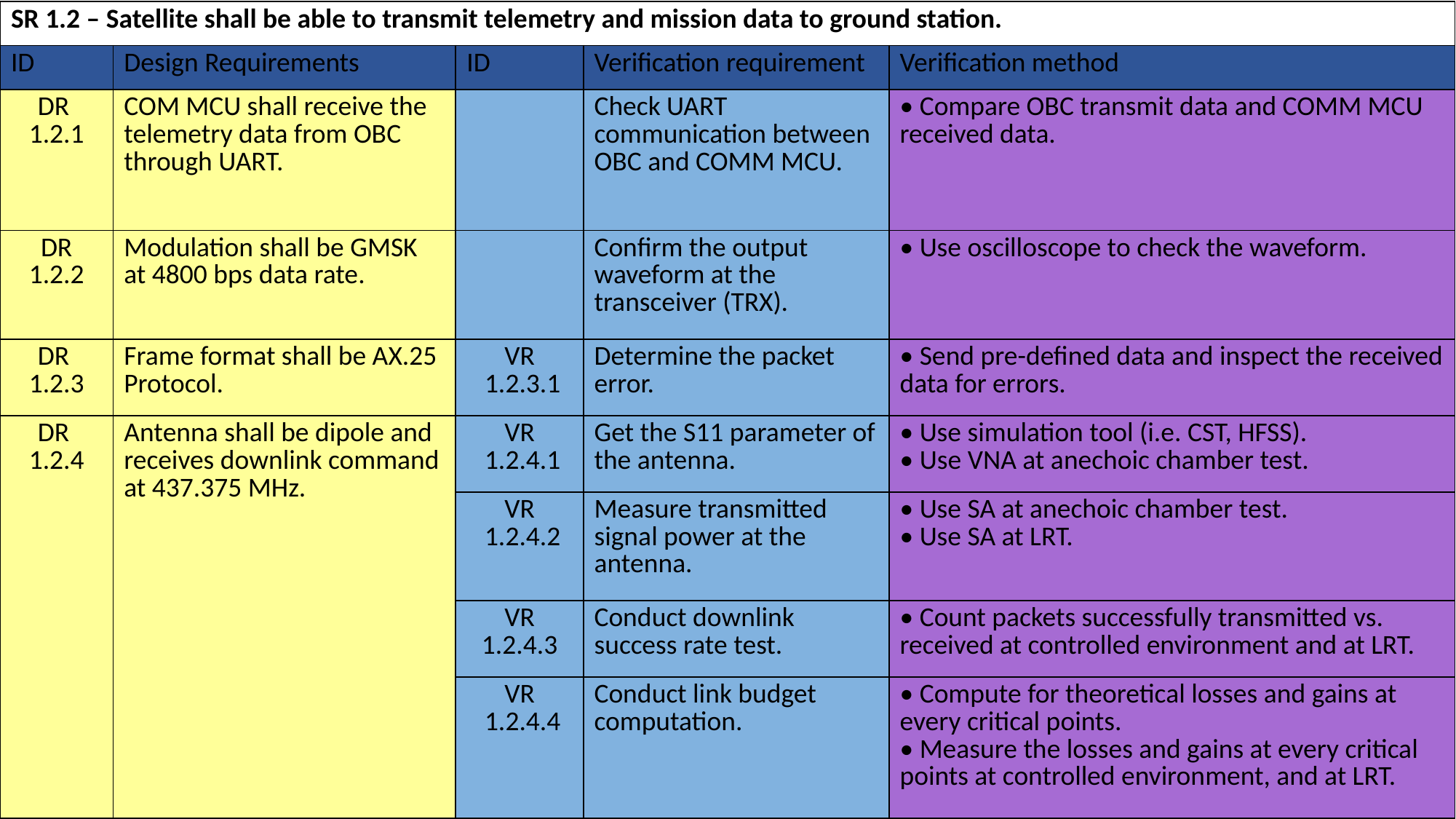

| SR 1.2 – Satellite shall be able to transmit telemetry and mission data to ground station. |  |  |  |  |
| --- | --- | --- | --- | --- |
| ID | Design Requirements | ID | Verification requirement | Verification method |
| DR 1.2.1 | COM MCU shall receive the telemetry data from OBC through UART. |  | Check UART communication between OBC and COMM MCU. | • Compare OBC transmit data and COMM MCU received data. |
| DR 1.2.2 | Modulation shall be GMSK at 4800 bps data rate. |  | Confirm the output waveform at the transceiver (TRX). | • Use oscilloscope to check the waveform. |
| DR 1.2.3 | Frame format shall be AX.25 Protocol. | VR 1.2.3.1 | Determine the packet error. | • Send pre-defined data and inspect the received data for errors. |
| DR 1.2.4 | Antenna shall be dipole and receives downlink command at 437.375 MHz. | VR 1.2.4.1 | Get the S11 parameter of the antenna. | • Use simulation tool (i.e. CST, HFSS). • Use VNA at anechoic chamber test. |
|  |  | VR 1.2.4.2 | Measure transmitted signal power at the antenna. | • Use SA at anechoic chamber test. • Use SA at LRT. |
|  |  | VR 1.2.4.3 | Conduct downlink success rate test. | • Count packets successfully transmitted vs. received at controlled environment and at LRT. |
|  |  | VR 1.2.4.4 | Conduct link budget computation. | • Compute for theoretical losses and gains at every critical points. • Measure the losses and gains at every critical points at controlled environment, and at LRT. |
# RAS
9